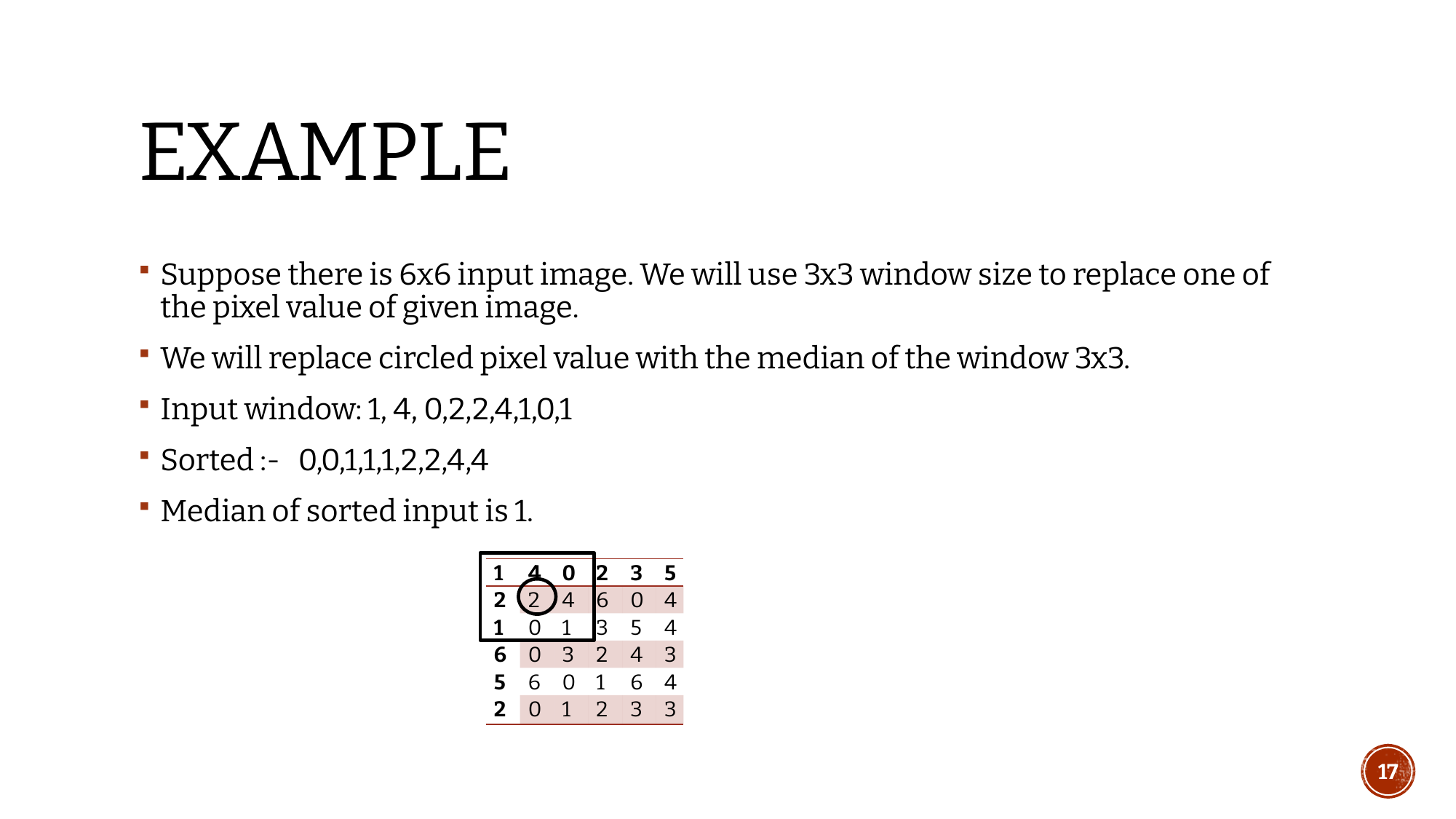

# Example
Suppose there is 6x6 input image. We will use 3x3 window size to replace one of the pixel value of given image.
We will replace circled pixel value with the median of the window 3x3.
Input window: 1, 4, 0,2,2,4,1,0,1
Sorted :-   0,0,1,1,1,2,2,4,4
Median of sorted input is 1.

| 1 | 4 | 0 | 2 | 3 | 5 |
| --- | --- | --- | --- | --- | --- |
| 2 | 2 | 4 | 6 | 0 | 4 |
| 1 | 0 | 1 | 3 | 5 | 4 |
| 6 | 0 | 3 | 2 | 4 | 3 |
| 5 | 6 | 0 | 1 | 6 | 4 |
| 2 | 0 | 1 | 2 | 3 | 3 |

17